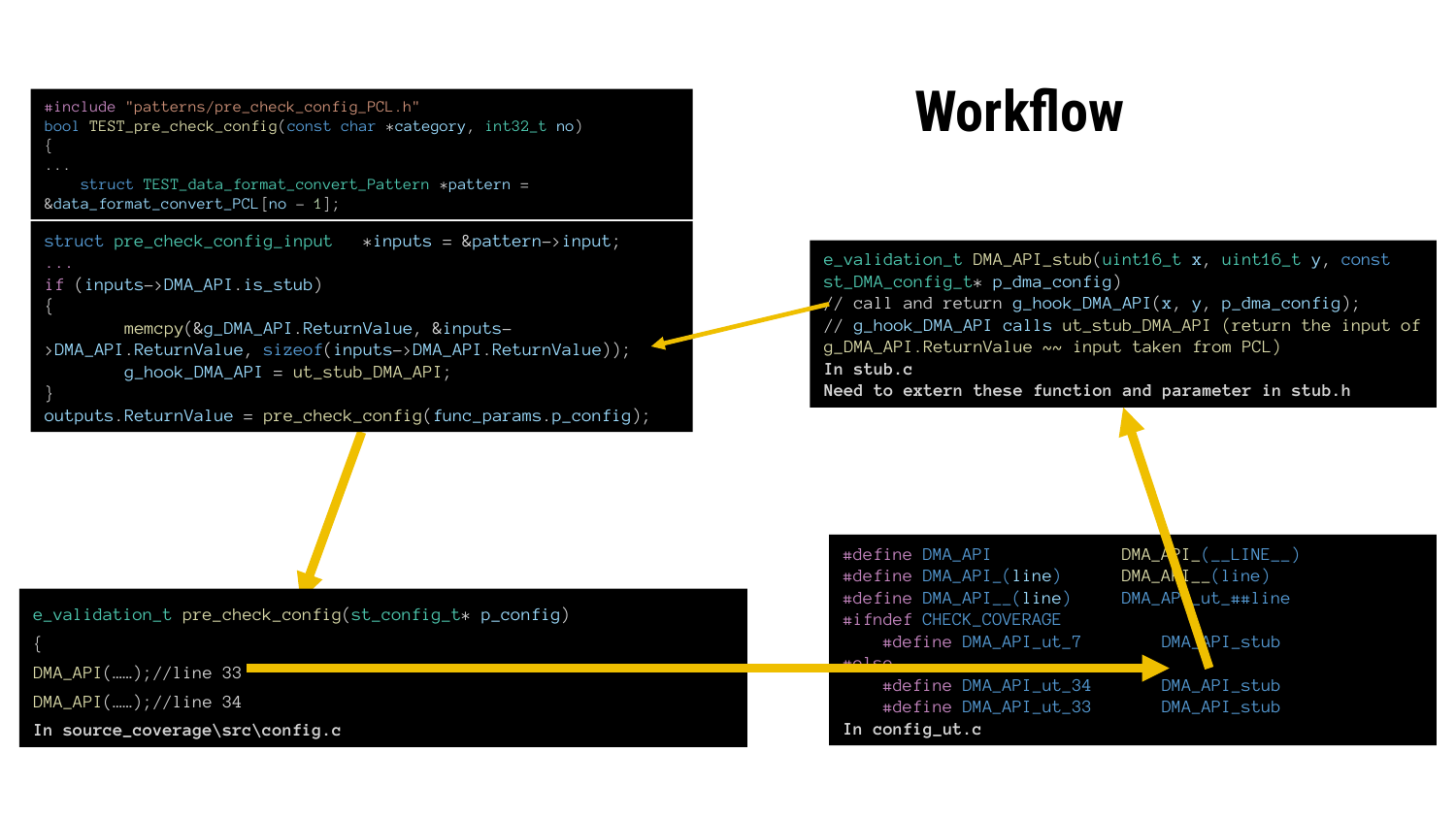

# Ex3 – stub function _ pre_check_config()
Workflow
#include "patterns/pre_check_config_PCL.h"
bool TEST_pre_check_config(const char *category, int32_t no)
{
...
    struct TEST_data_format_convert_Pattern *pattern = &data_format_convert_PCL[no - 1];
struct pre_check_config_input   *inputs = &pattern->input;
...
if (inputs->DMA_API.is_stub)
{
        memcpy(&g_DMA_API.ReturnValue, &inputs->DMA_API.ReturnValue, sizeof(inputs->DMA_API.ReturnValue));
        g_hook_DMA_API = ut_stub_DMA_API;
}
outputs.ReturnValue = pre_check_config(func_params.p_config);
e_validation_t DMA_API_stub(uint16_t x, uint16_t y, const st_DMA_config_t* p_dma_config)
// call and return g_hook_DMA_API(x, y, p_dma_config);
// g_hook_DMA_API calls ut_stub_DMA_API (return the input of g_DMA_API.ReturnValue ~~ input taken from PCL)
In stub.c
Need to extern these function and parameter in stub.h
#define DMA_API             DMA_API_(__LINE__)
#define DMA_API_(line)      DMA_API__(line)
#define DMA_API__(line)     DMA_API_ut_##line
#ifndef CHECK_COVERAGE
    #define DMA_API_ut_7        DMA_API_stub
#else
    #define DMA_API_ut_34       DMA_API_stub
    #define DMA_API_ut_33       DMA_API_stub
In config_ut.c
e_validation_t pre_check_config(st_config_t* p_config)
{
DMA_API(……);//line 33
DMA_API(……);//line 34
In source_coverage\src\config.c